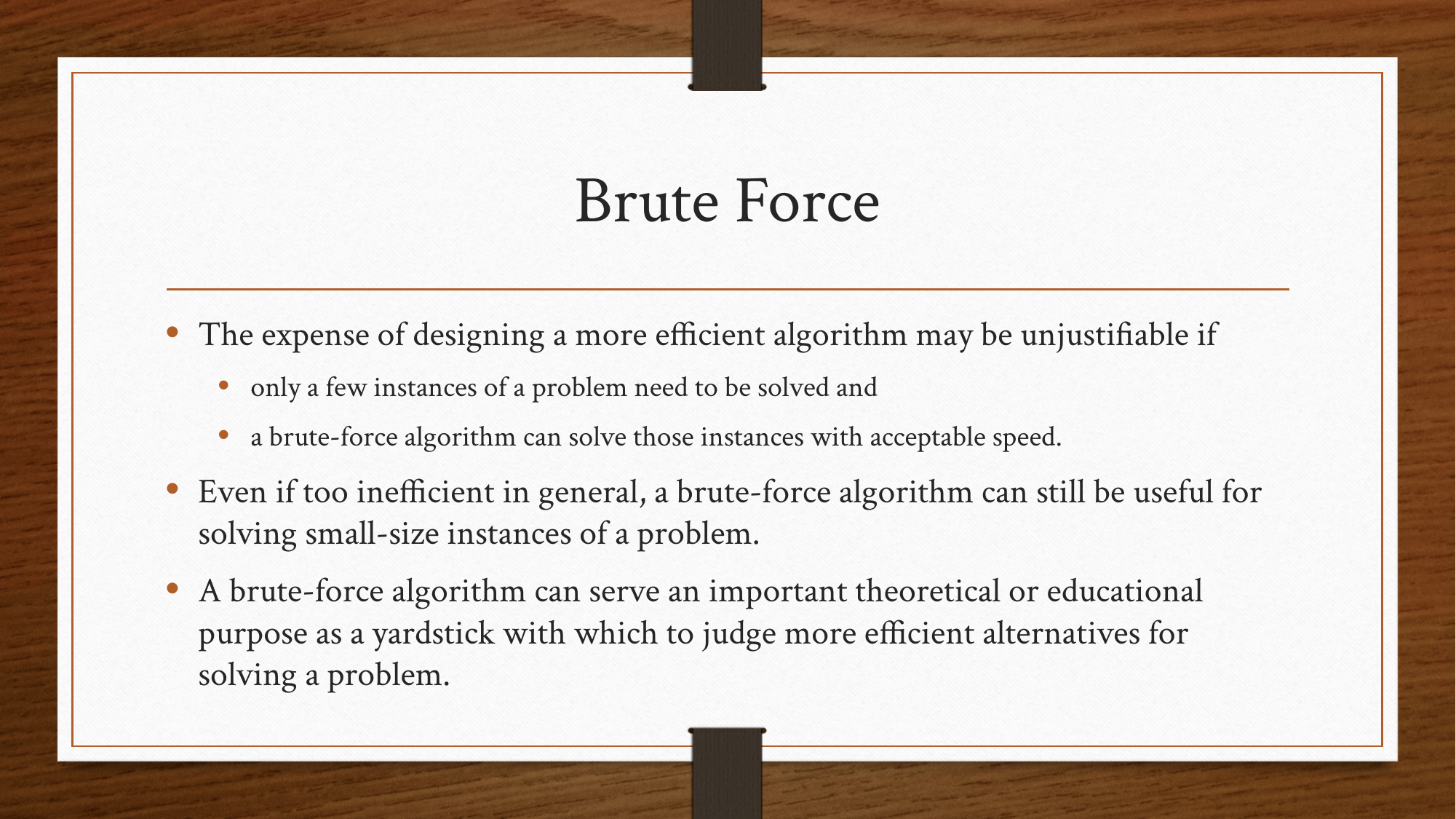

# Brute Force
The expense of designing a more efficient algorithm may be unjustifiable if
only a few instances of a problem need to be solved and
a brute-force algorithm can solve those instances with acceptable speed.
Even if too inefficient in general, a brute-force algorithm can still be useful for solving small-size instances of a problem.
A brute-force algorithm can serve an important theoretical or educational purpose as a yardstick with which to judge more efficient alternatives for solving a problem.